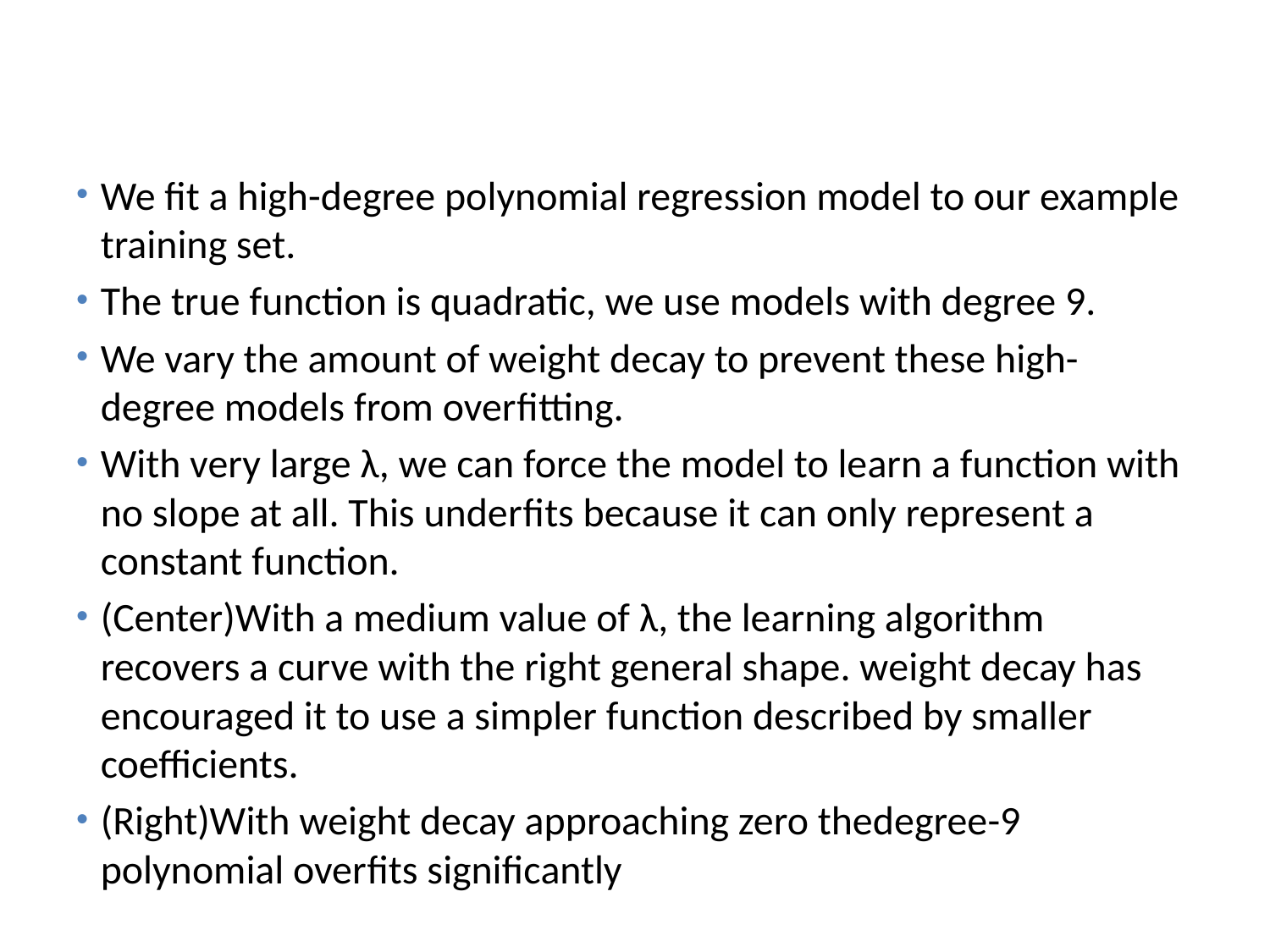

#
We ﬁt a high-degree polynomial regression model to our example training set.
The true function is quadratic, we use models with degree 9.
We vary the amount of weight decay to prevent these high-degree models from overﬁtting.
With very large λ, we can force the model to learn a function with no slope at all. This underﬁts because it can only represent a constant function.
(Center)With a medium value of λ, the learning algorithm recovers a curve with the right general shape. weight decay has encouraged it to use a simpler function described by smaller coeﬃcients.
(Right)With weight decay approaching zero thedegree-9 polynomial overﬁts signiﬁcantly